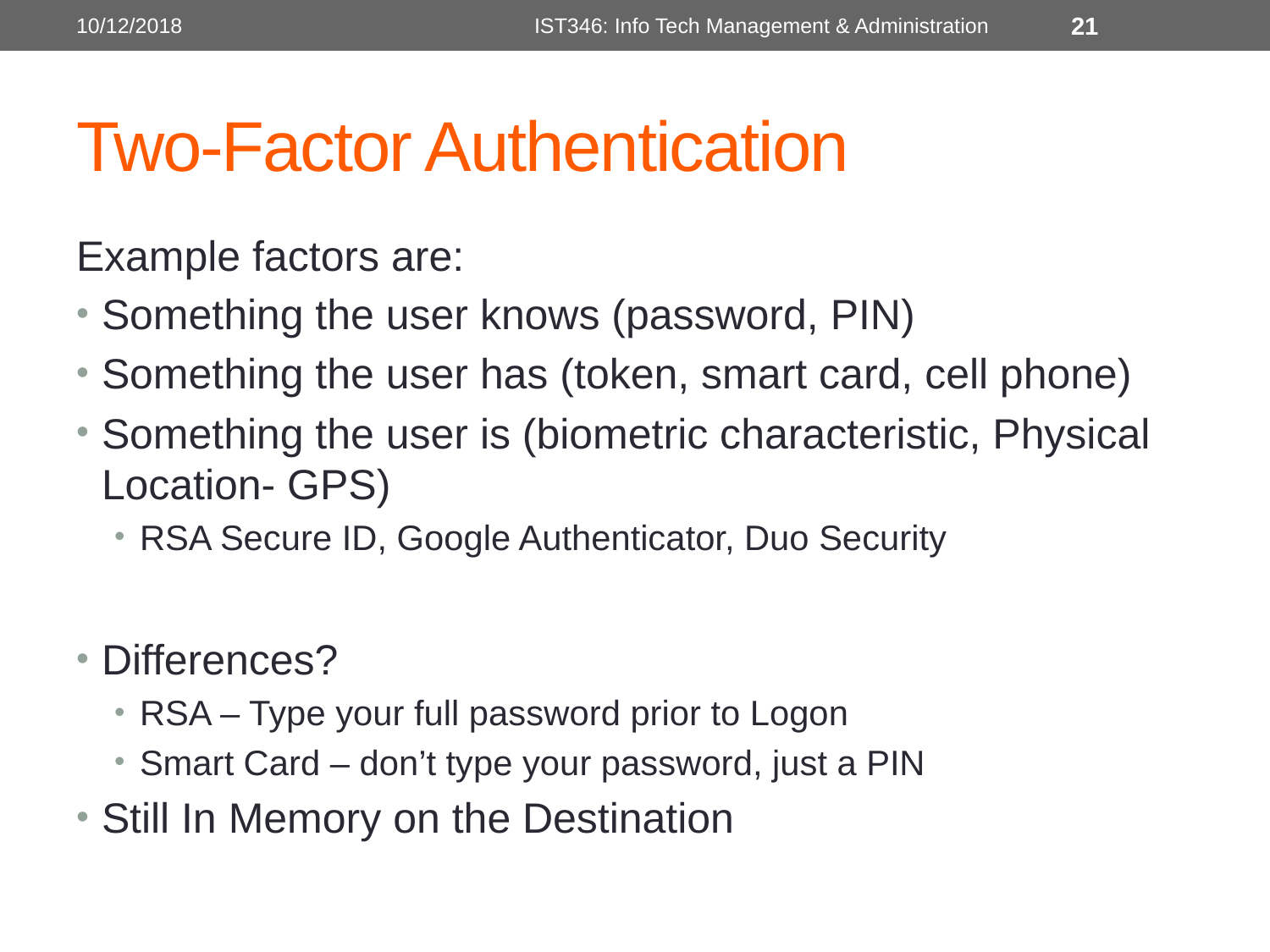

10/12/2018
IST346: Info Tech Management & Administration
21
# Two-Factor Authentication
Example factors are:
Something the user knows (password, PIN)
Something the user has (token, smart card, cell phone)
Something the user is (biometric characteristic, Physical Location- GPS)
RSA Secure ID, Google Authenticator, Duo Security

Differences?
RSA – Type your full password prior to Logon
Smart Card – don’t type your password, just a PIN
Still In Memory on the Destination